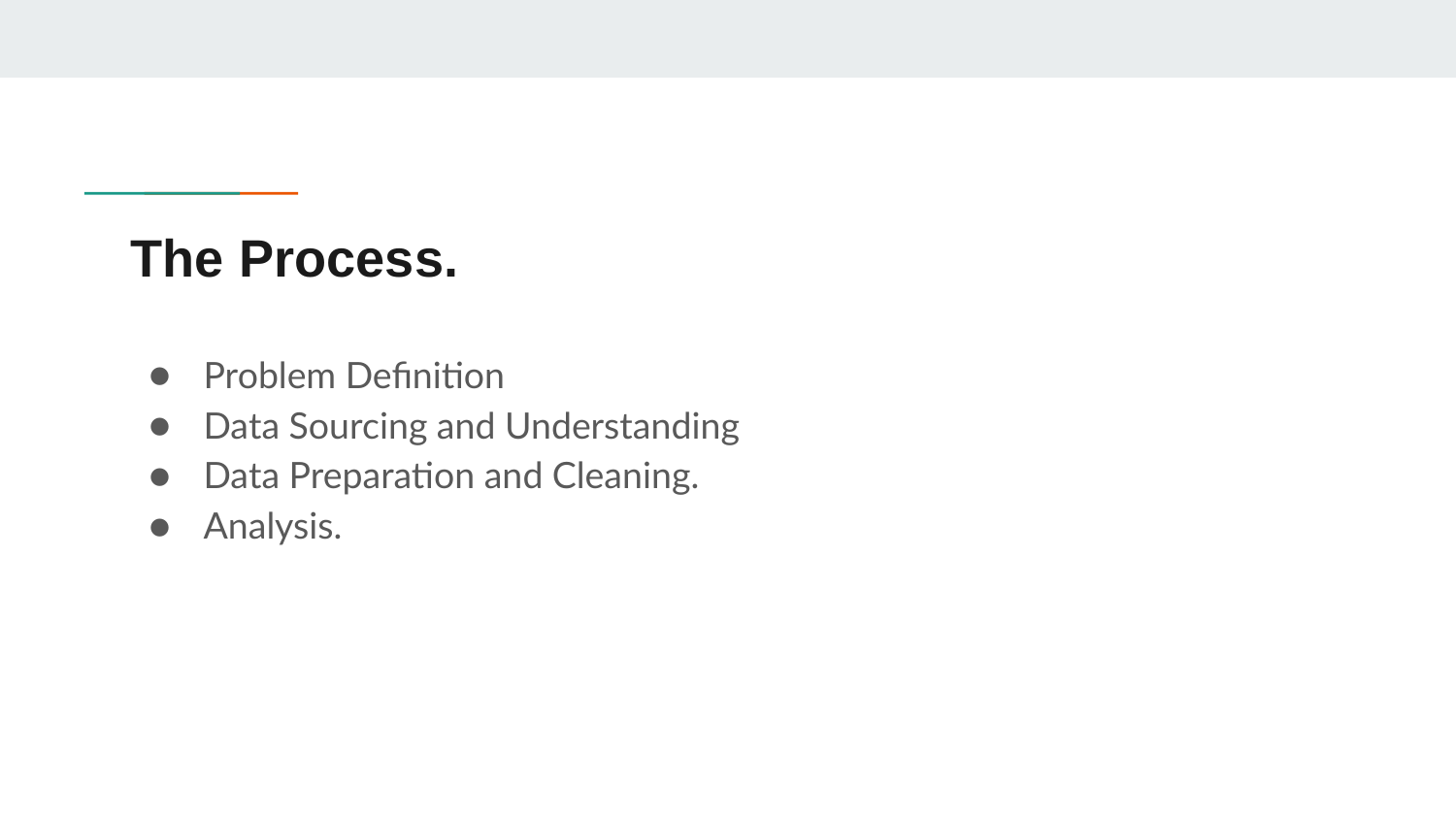

# The Process.
Problem Definition
Data Sourcing and Understanding
Data Preparation and Cleaning.
Analysis.